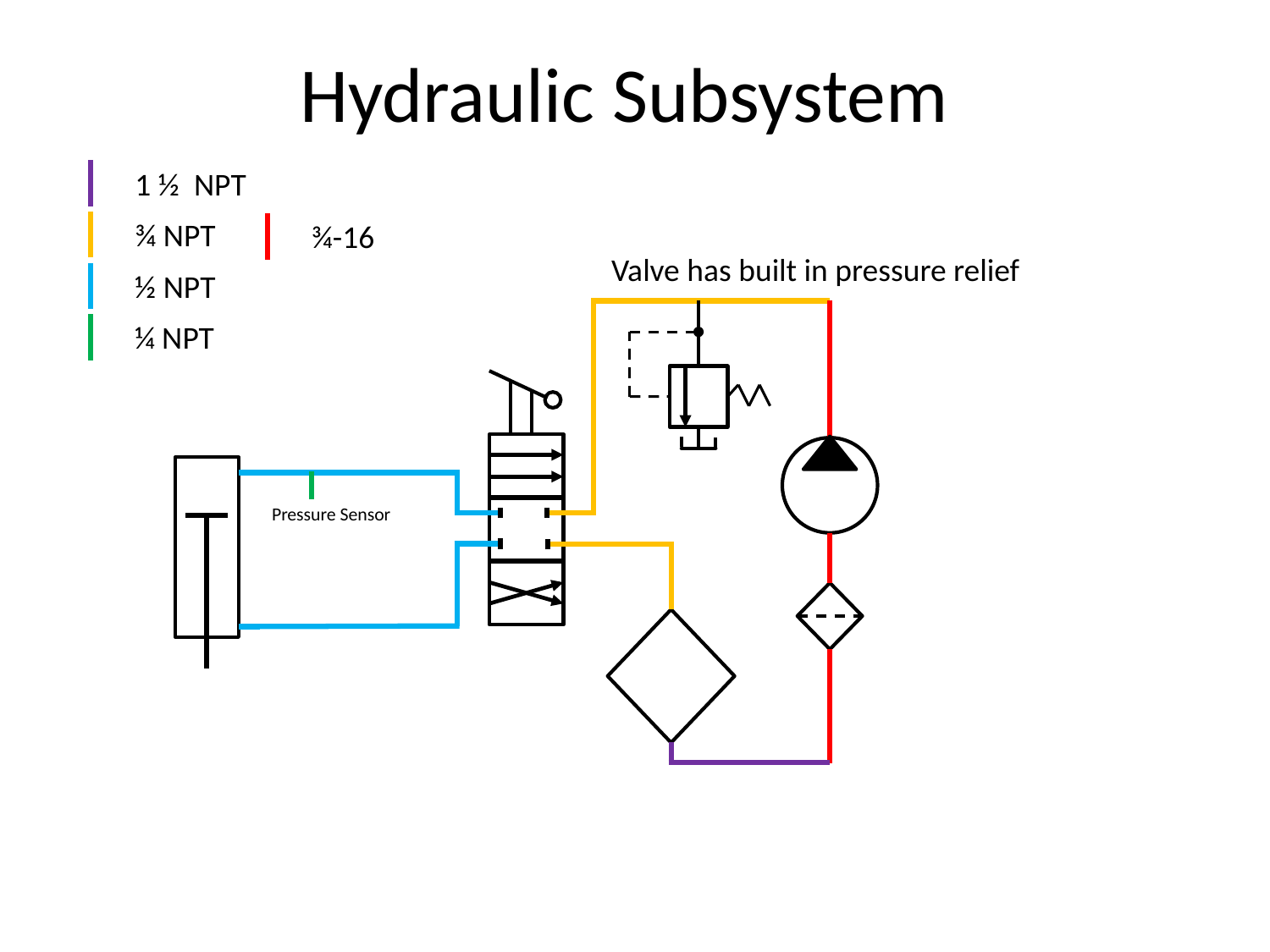

# Hydraulic Subsystem
1 ½  NPT
¾ NPT
¾-16
Valve has built in pressure relief
½ NPT

¼ NPT

Pressure Sensor